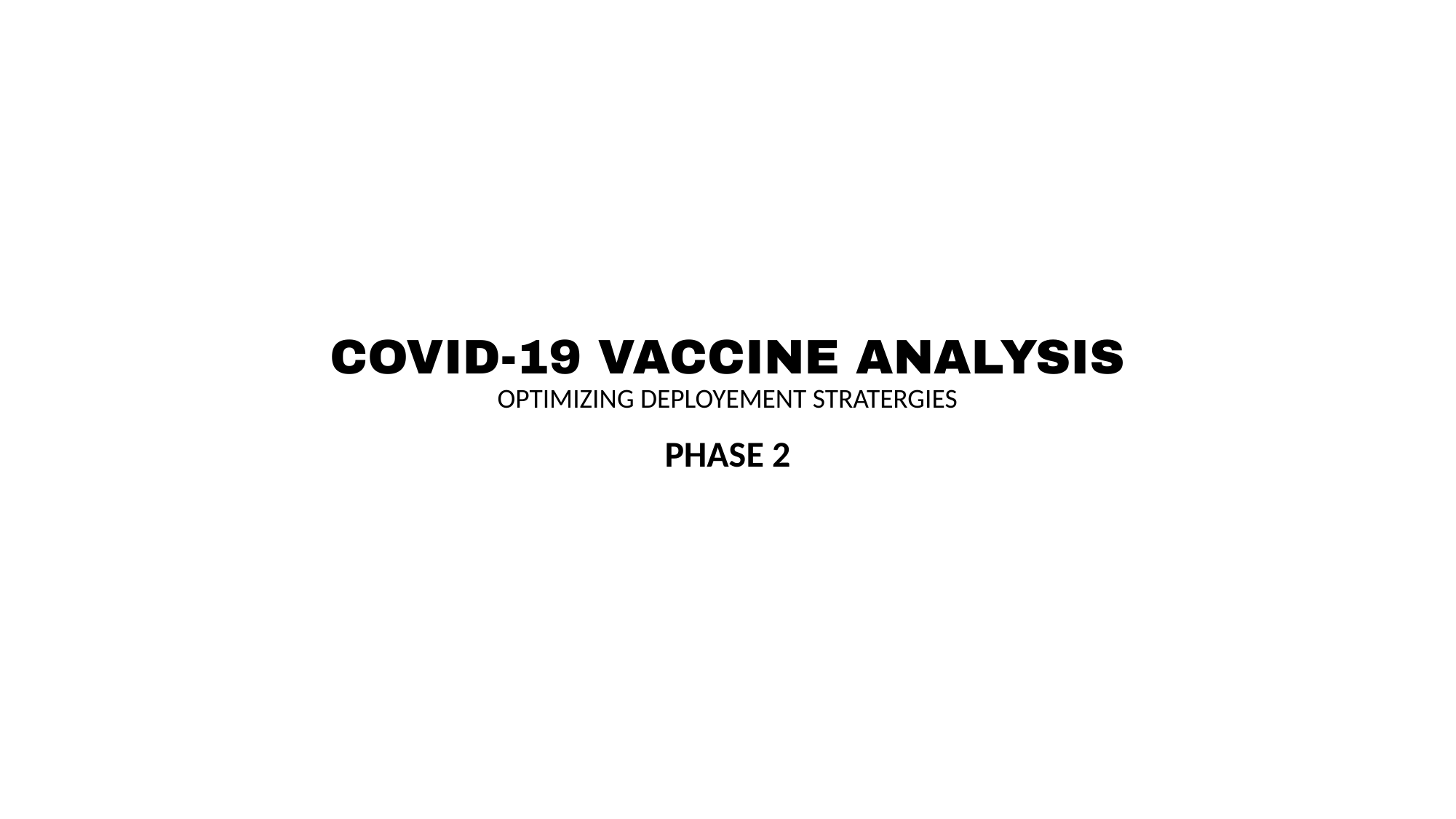

# COVID-19 VACCINE ANALYSIS OPTIMIZING DEPLOYEMENT STRATERGIES
PHASE 2